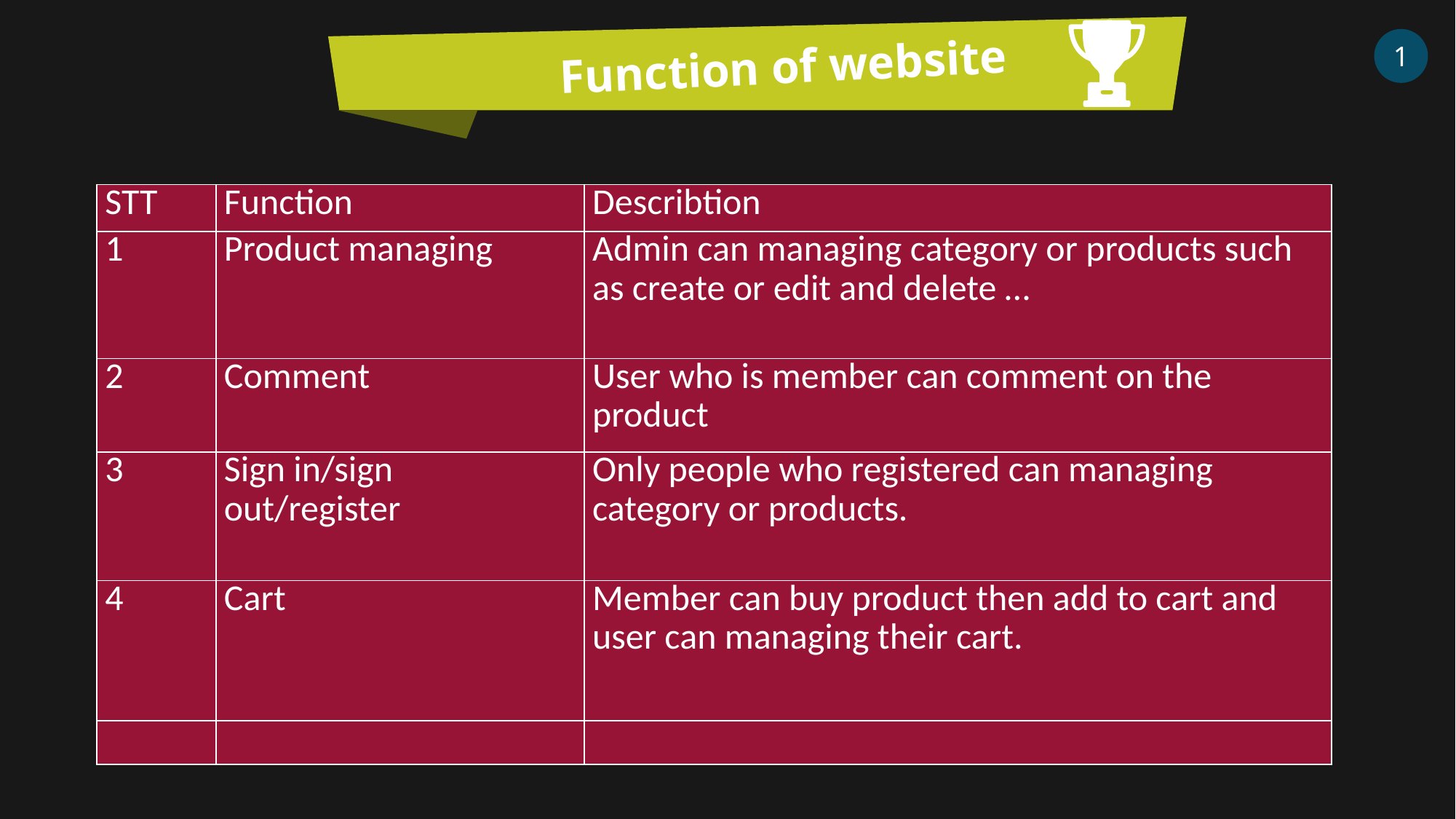

1
Function of website
| STT | Function | Describtion |
| --- | --- | --- |
| 1 | Product managing | Admin can managing category or products such as create or edit and delete … |
| 2 | Comment | User who is member can comment on the product |
| 3 | Sign in/sign out/register | Only people who registered can managing category or products. |
| 4 | Cart | Member can buy product then add to cart and user can managing their cart. |
|  |  |  |